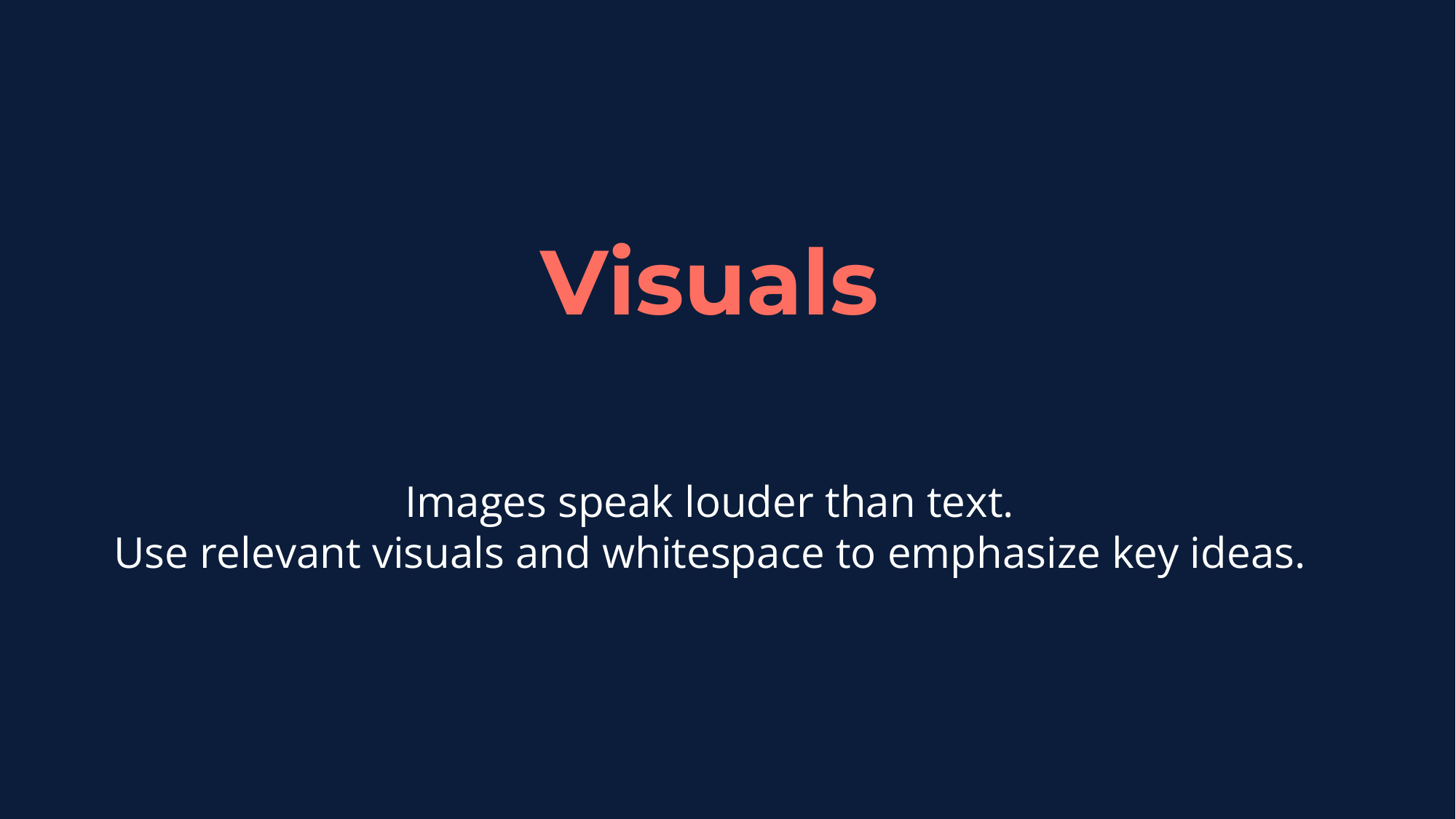

Visuals

Images speak louder than text.
Use relevant visuals and whitespace to emphasize key ideas.